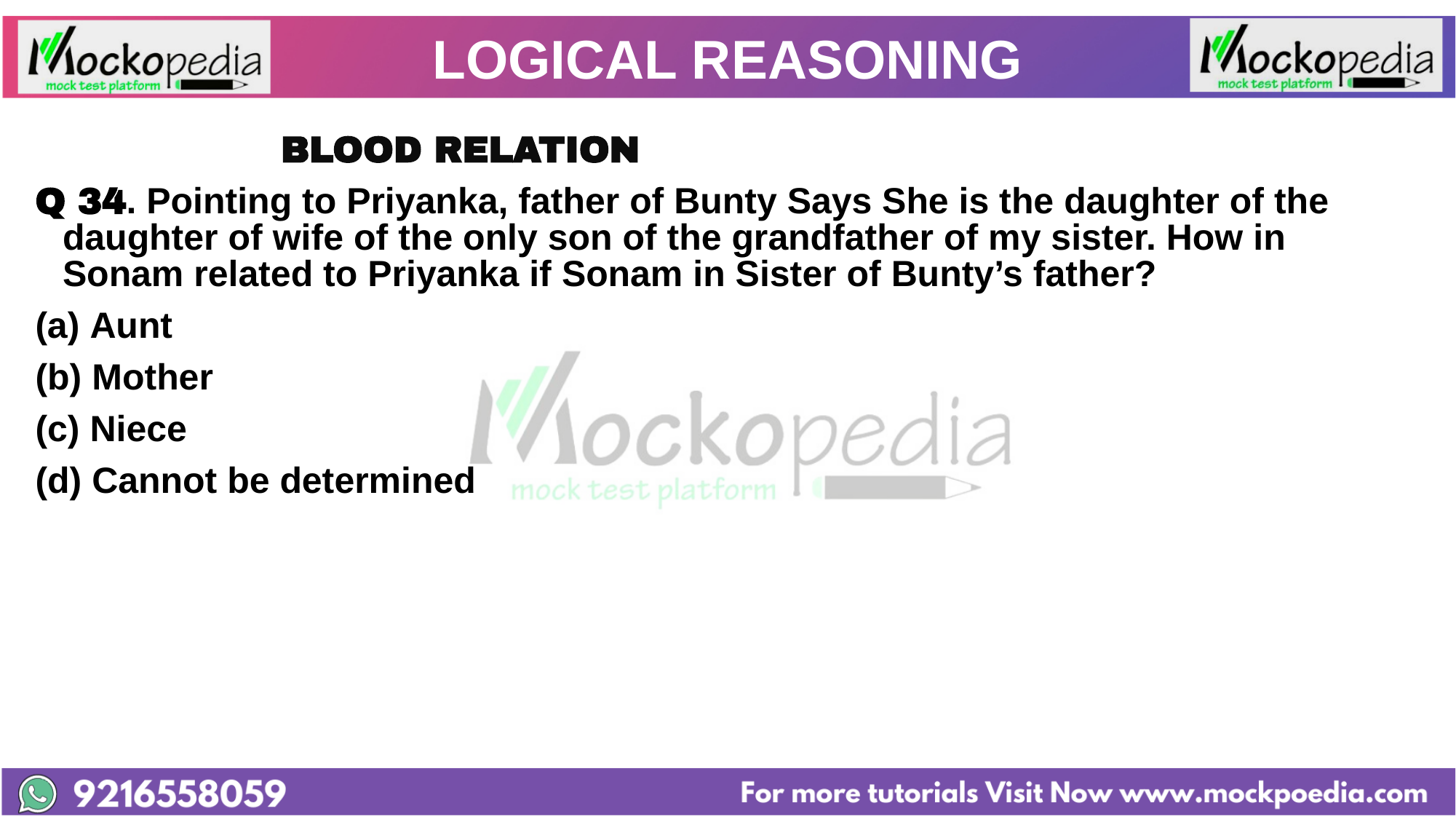

# LOGICAL REASONING
			BLOOD RELATION
Q 34. Pointing to Priyanka, father of Bunty Says She is the daughter of the daughter of wife of the only son of the grandfather of my sister. How in Sonam related to Priyanka if Sonam in Sister of Bunty’s father?
Aunt
(b) Mother
(c) Niece
(d) Cannot be determined